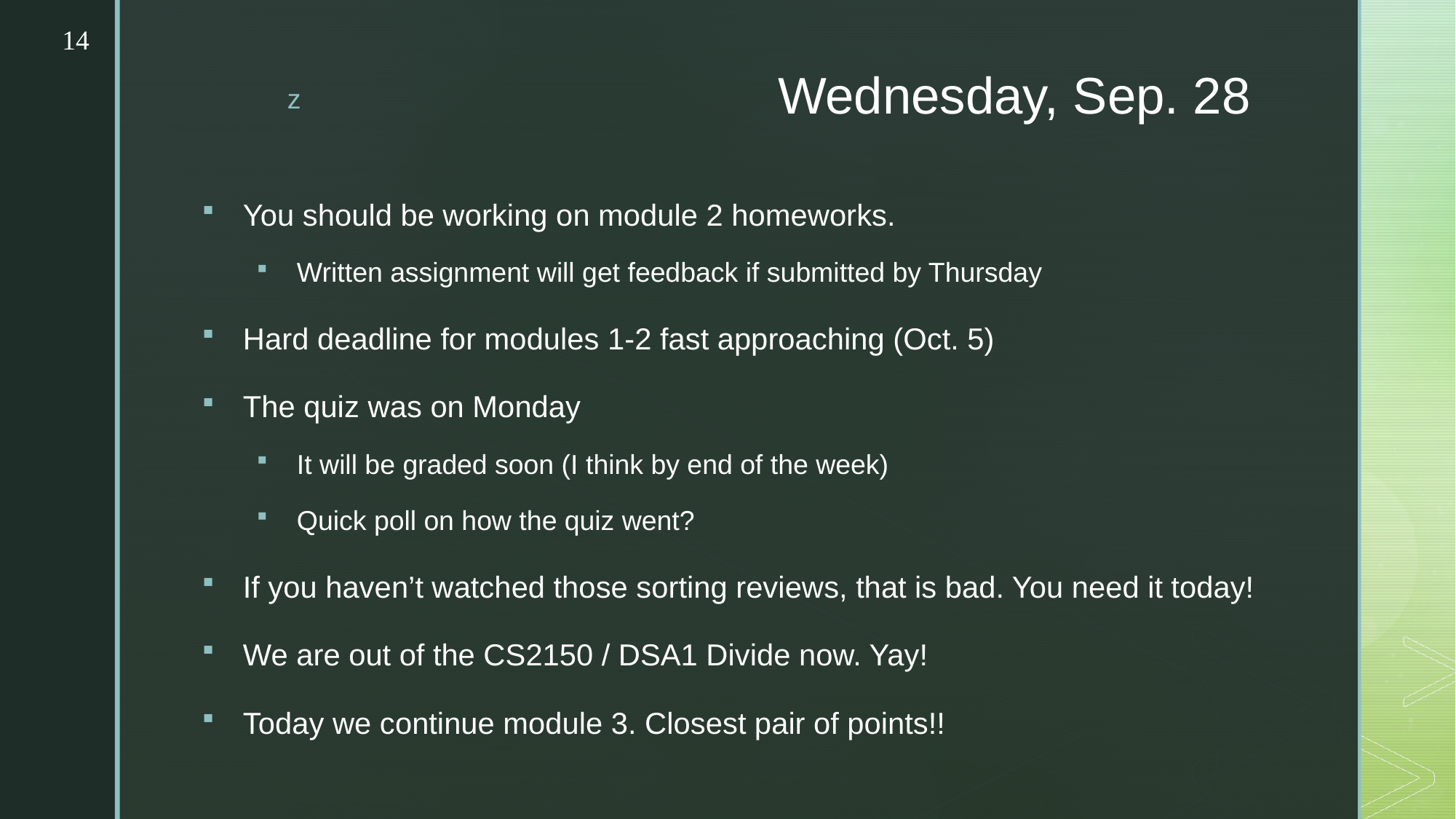

14
# Wednesday, Sep. 28
You should be working on module 2 homeworks.
Written assignment will get feedback if submitted by Thursday
Hard deadline for modules 1-2 fast approaching (Oct. 5)
The quiz was on Monday
It will be graded soon (I think by end of the week)
Quick poll on how the quiz went?
If you haven’t watched those sorting reviews, that is bad. You need it today!
We are out of the CS2150 / DSA1 Divide now. Yay!
Today we continue module 3. Closest pair of points!!